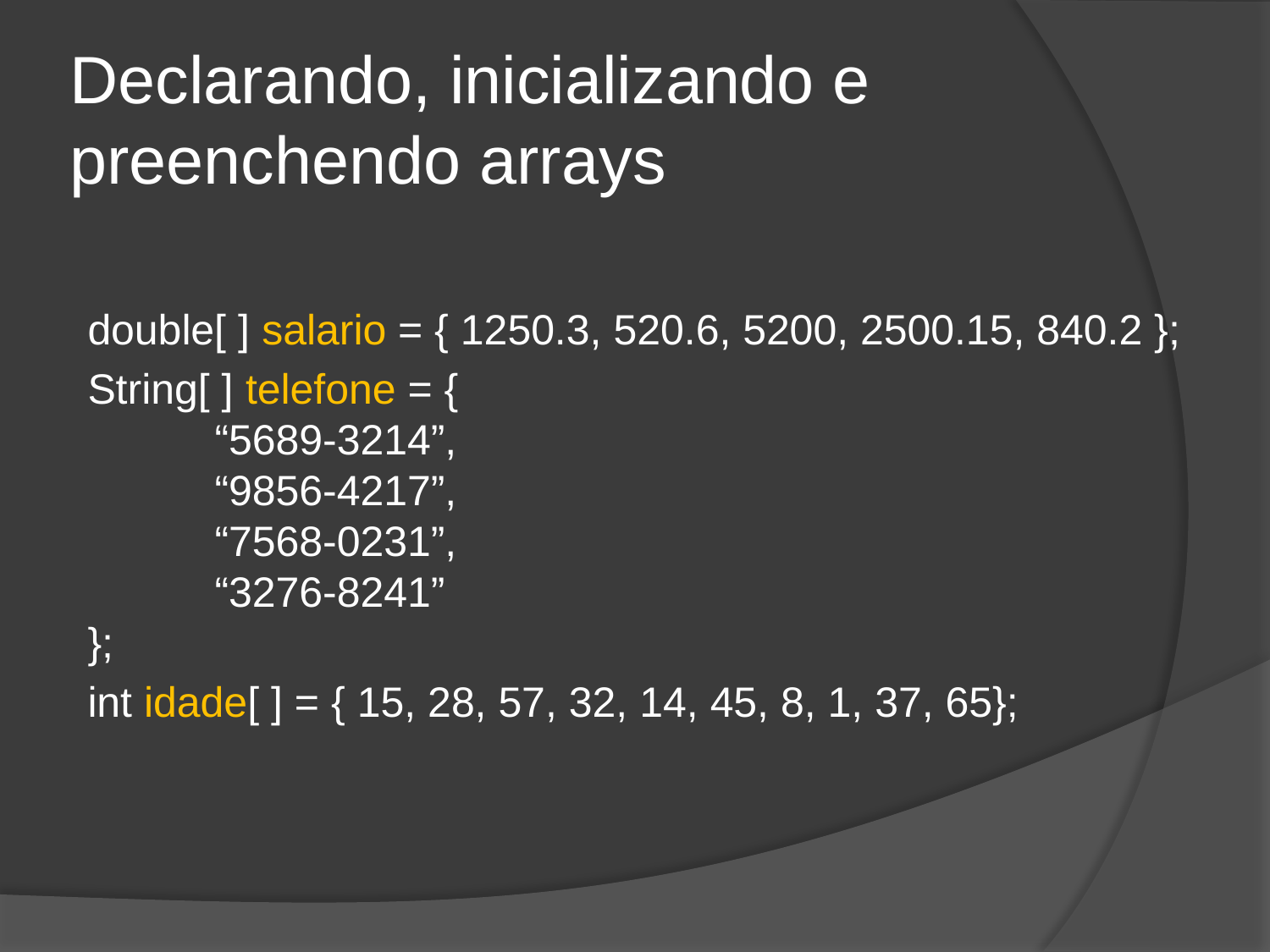

# Declarando, inicializando e preenchendo arrays
double[ ] salario = { 1250.3, 520.6, 5200, 2500.15, 840.2 };
String[ ] telefone = {
	“5689-3214”,
	“9856-4217”,
	“7568-0231”,
	“3276-8241”
};
int idade[ ] = { 15, 28, 57, 32, 14, 45, 8, 1, 37, 65};